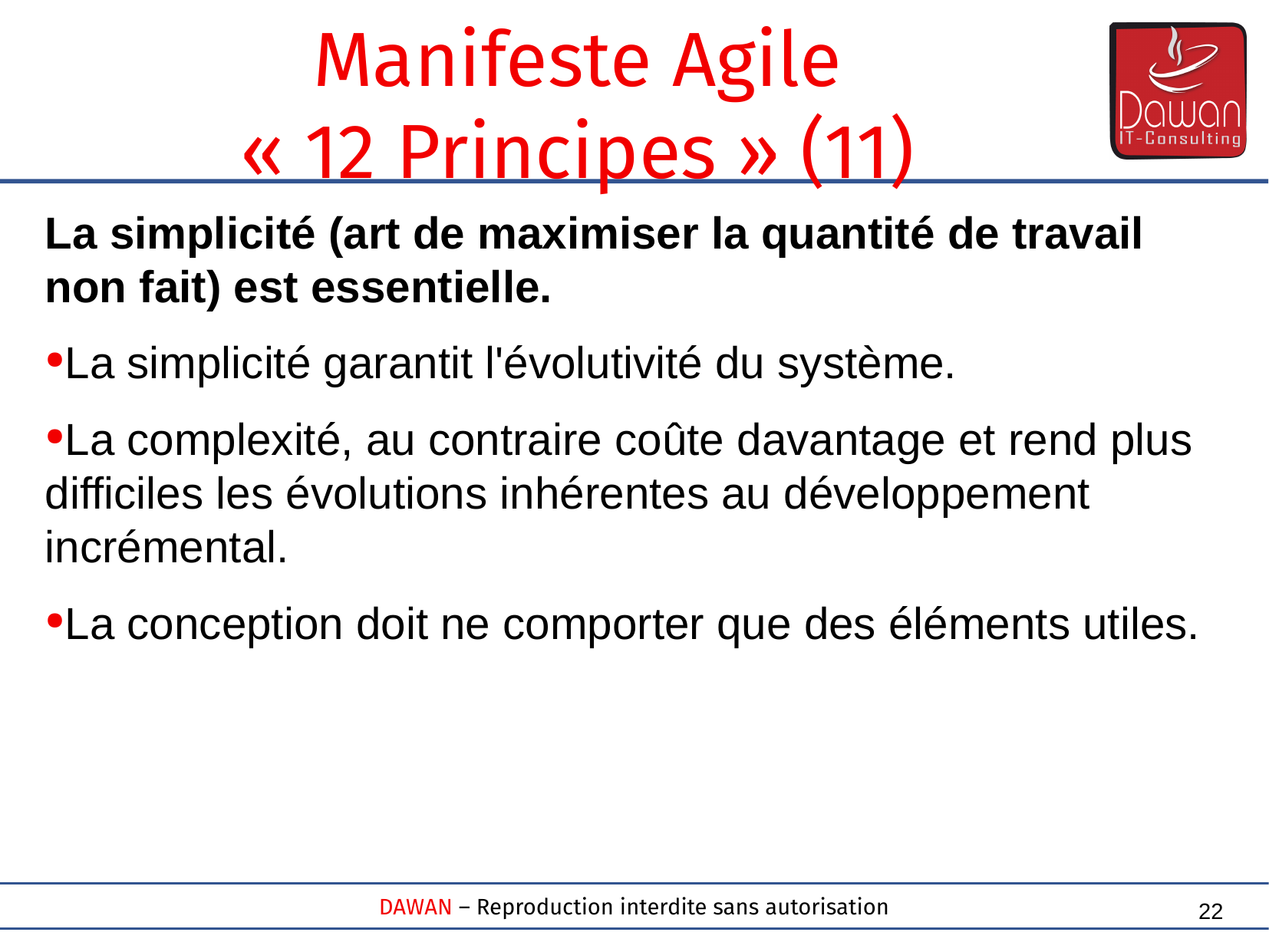

La simplicité (art de maximiser la quantité de travail non fait) est essentielle.
La simplicité garantit l'évolutivité du système.
La complexité, au contraire coûte davantage et rend plus difficiles les évolutions inhérentes au développement incrémental.
La conception doit ne comporter que des éléments utiles.
Manifeste Agile
« 12 Principes » (11)
22